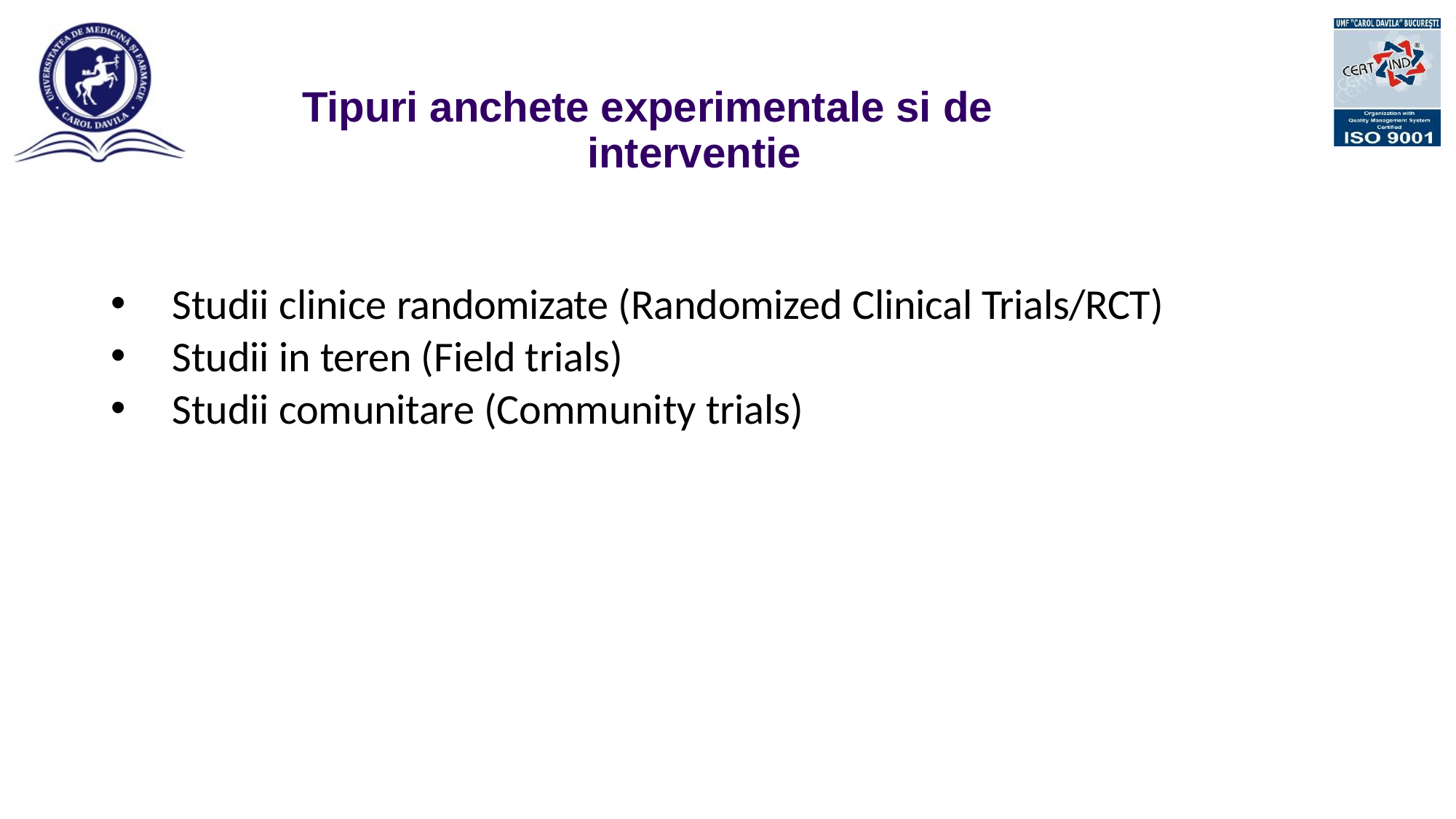

# Tipuri anchete experimentale si de interventie
Studii clinice randomizate (Randomized Clinical Trials/RCT)
Studii in teren (Field trials)
Studii comunitare (Community trials)